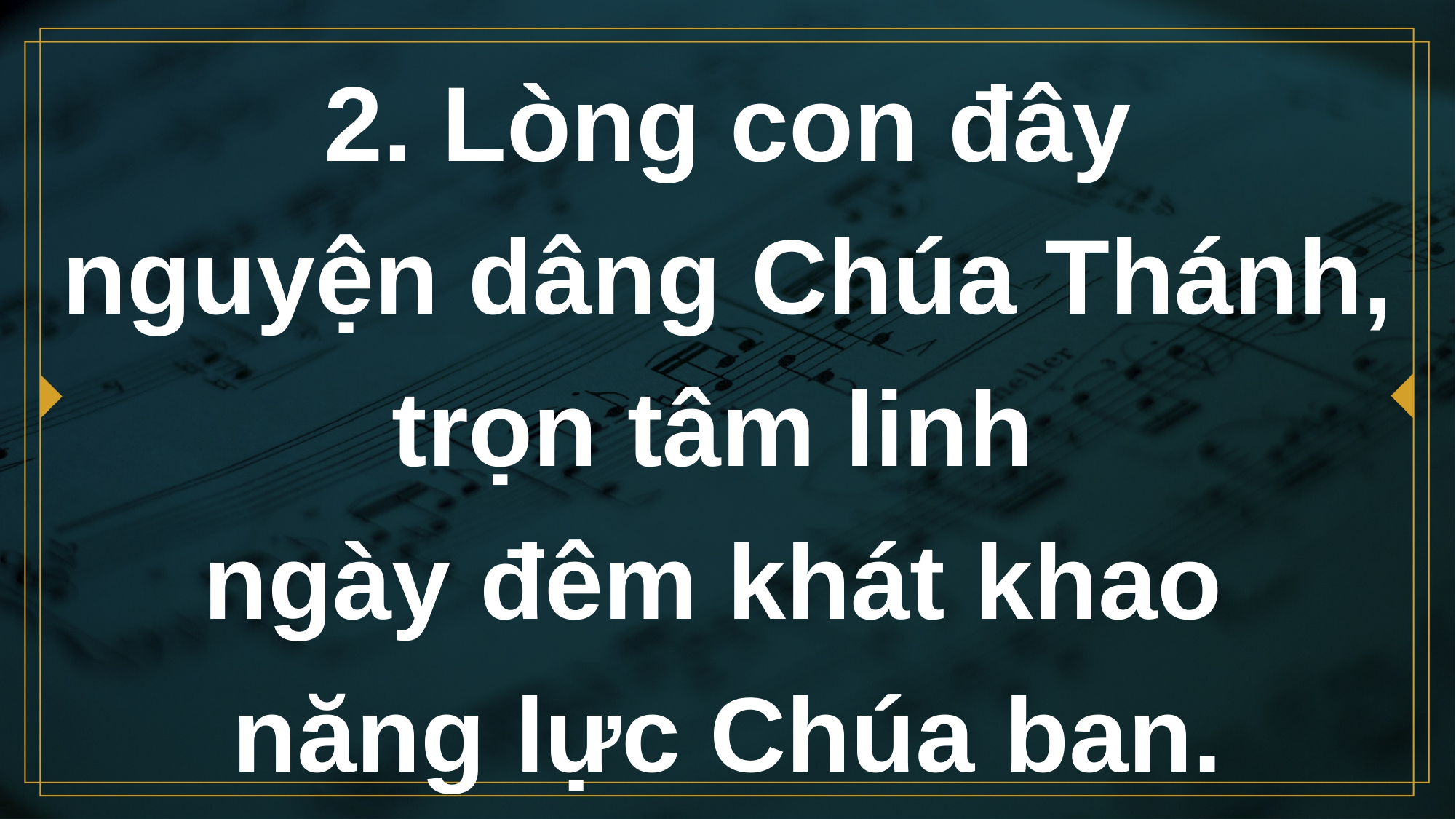

# 2. Lòng con đây nguyện dâng Chúa Thánh, trọn tâm linh ngày đêm khát khao năng lực Chúa ban.